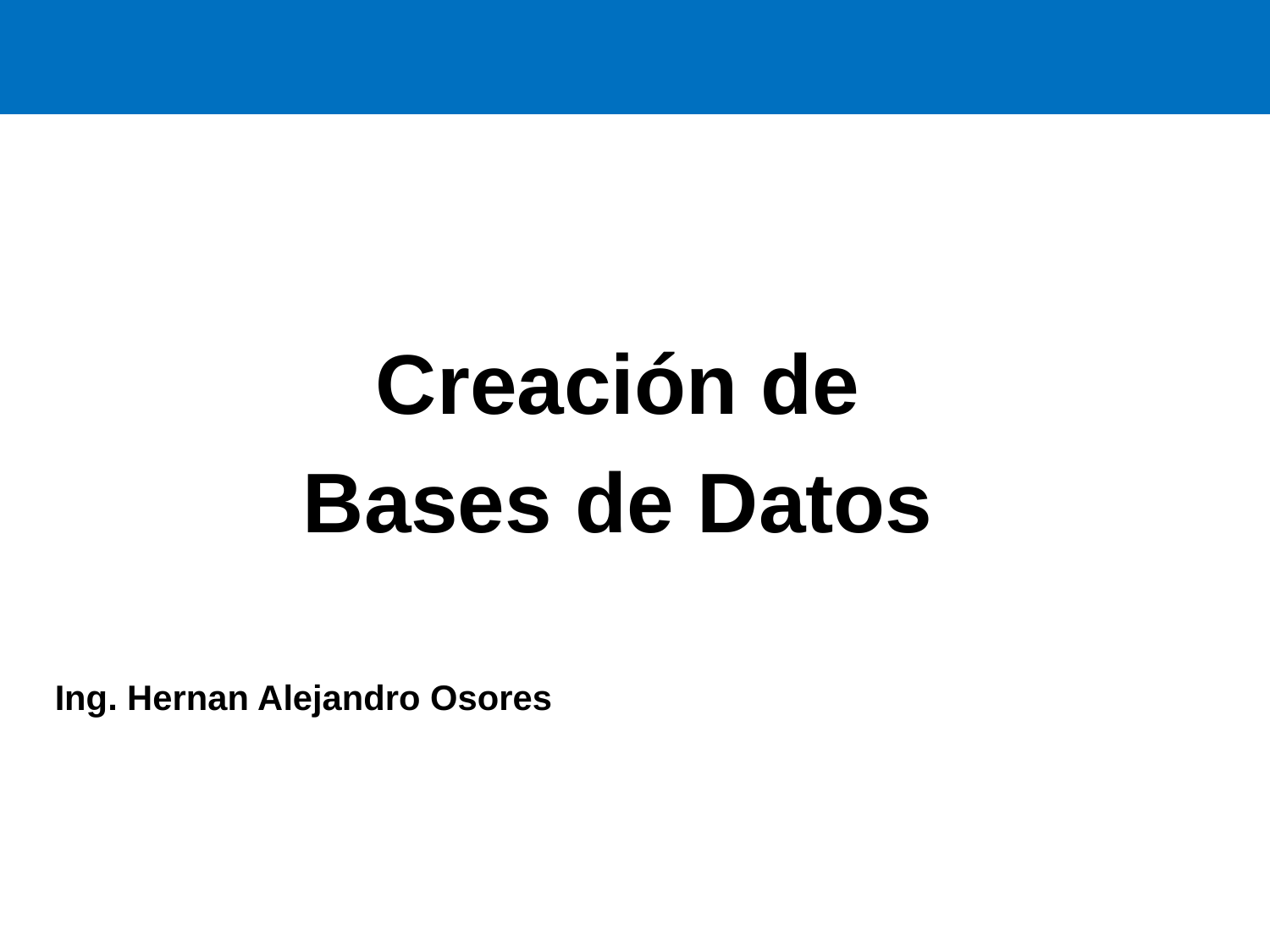

#

Creación de
Bases de Datos

Ing. Hernan Alejandro Osores